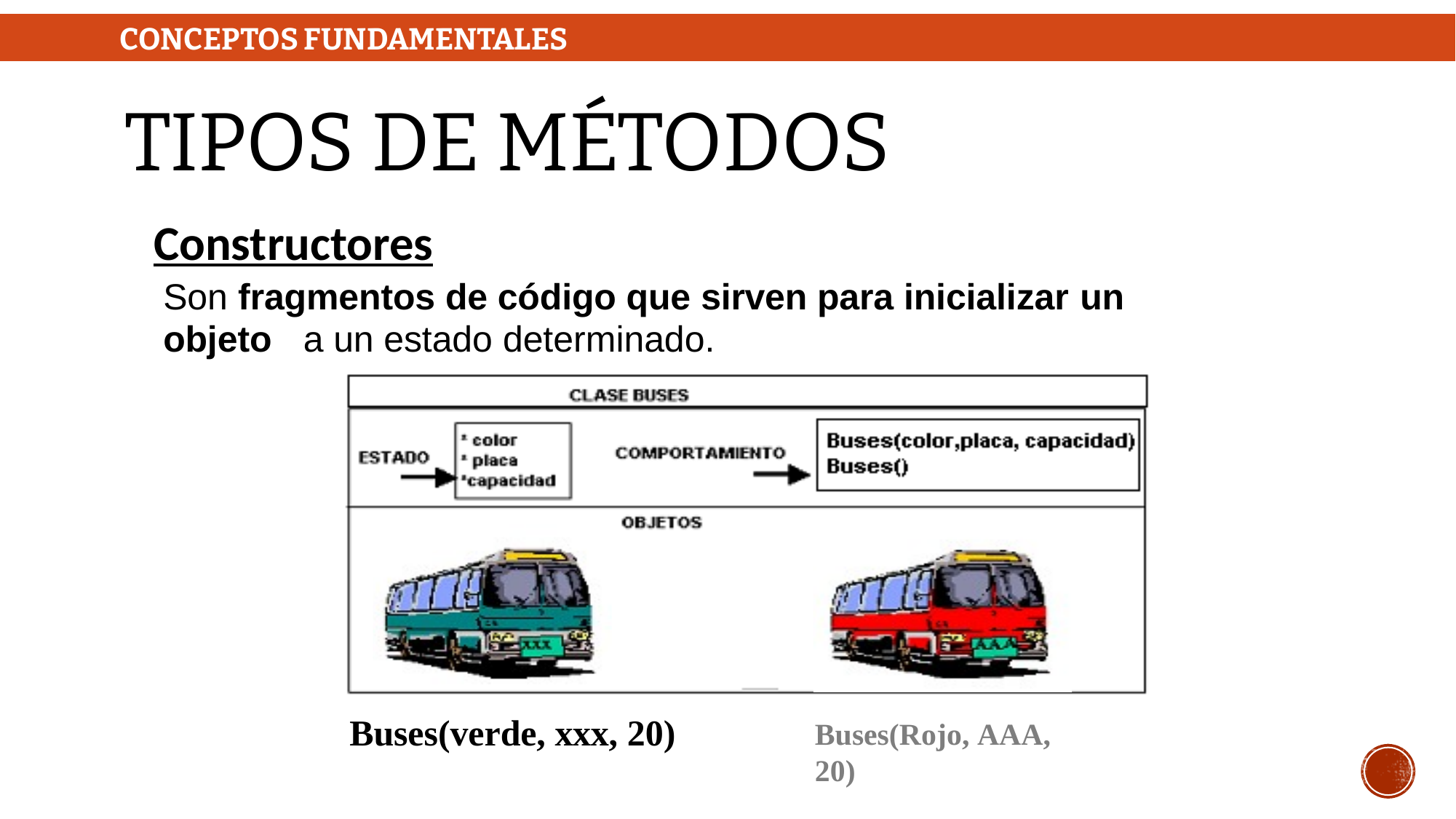

CONCEPTOS FUNDAMENTALES
Tipos de Métodos
Constructores
Son fragmentos de código que sirven para inicializar un
objeto	a un estado determinado.

Buses(verde, xxx, 20)
Buses(Rojo, AAA, 20)